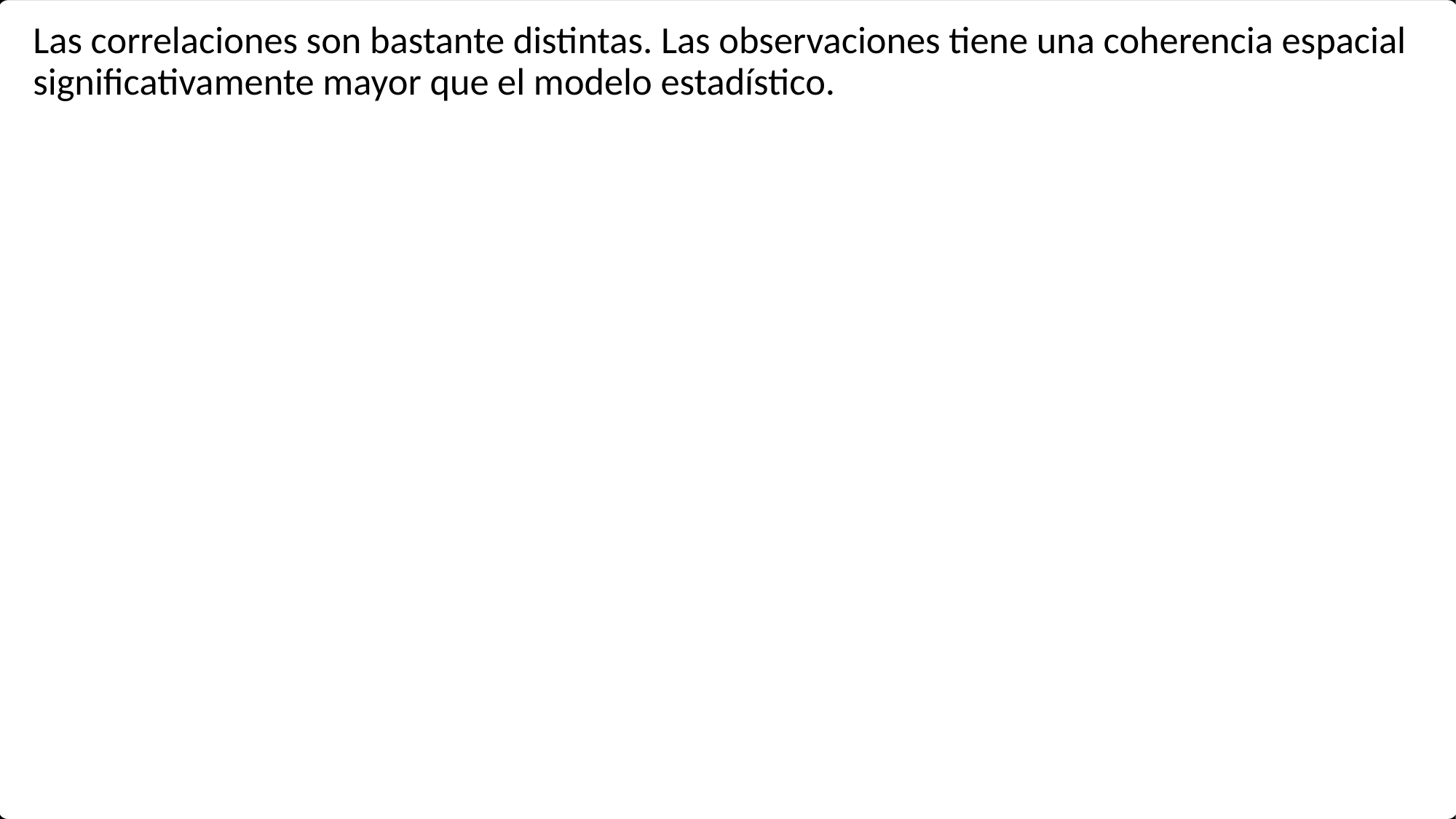

Las correlaciones son bastante distintas. Las observaciones tiene una coherencia espacial significativamente mayor que el modelo estadístico.